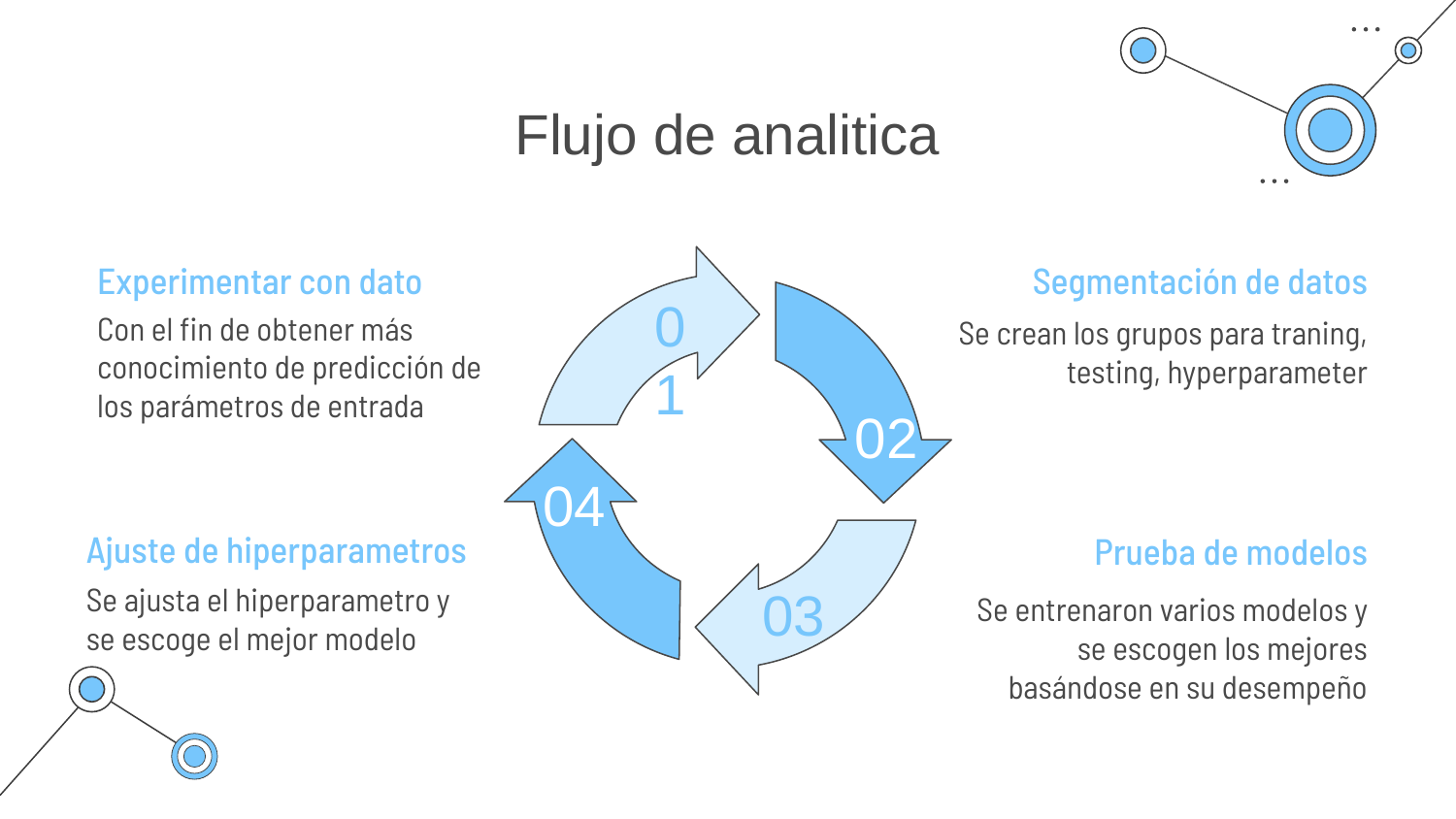

# Flujo de analitica

Experimentar con dato
Segmentación de datos
01
Con el fin de obtener más conocimiento de predicción de los parámetros de entrada
Se crean los grupos para traning, testing, hyperparameter
02
04
Ajuste de hiperparametros
Prueba de modelos
03
Se ajusta el hiperparametro y se escoge el mejor modelo
Se entrenaron varios modelos y se escogen los mejores basándose en su desempeño